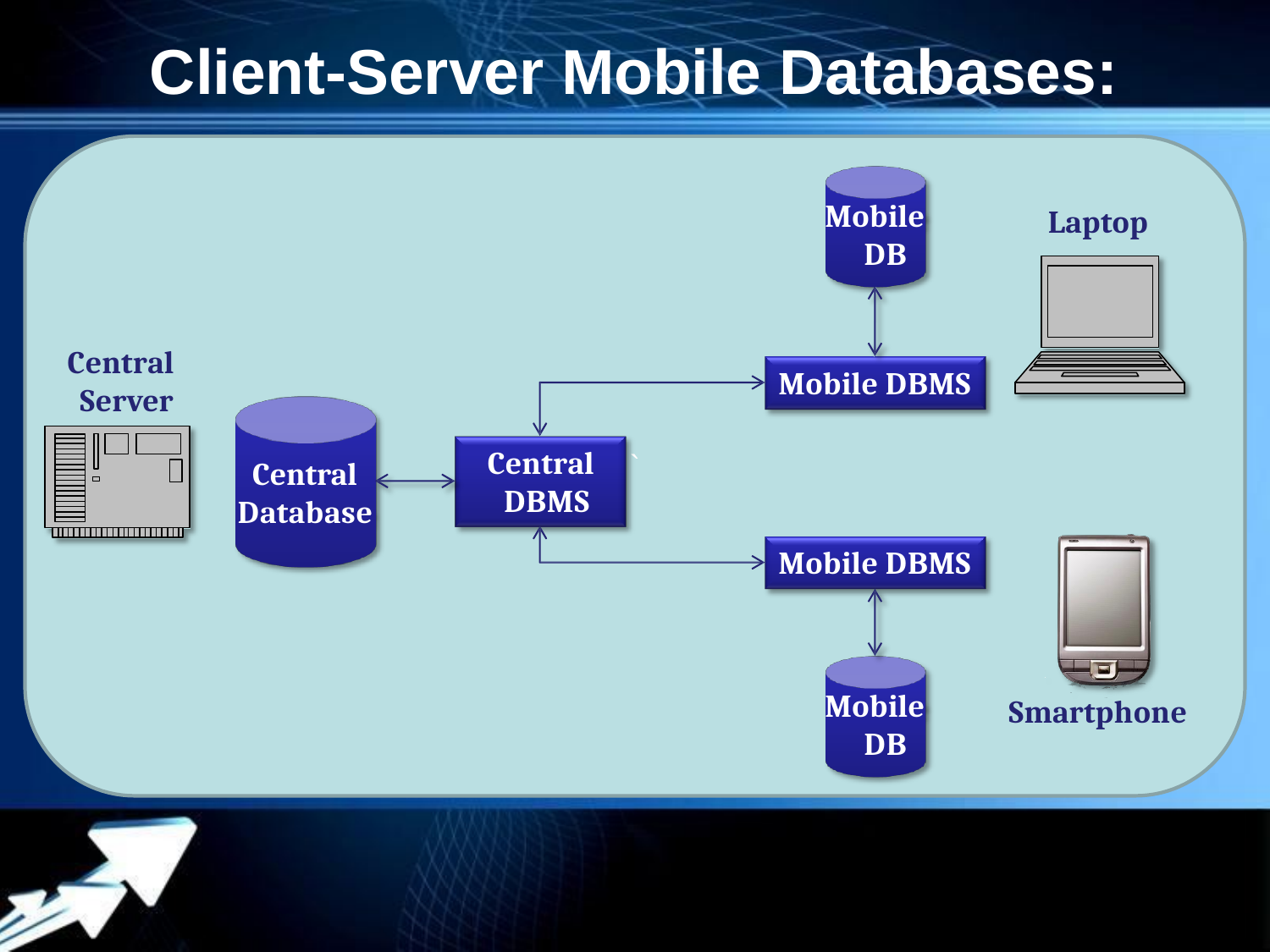

Powerpoint Templates

# Client-Server Mobile Databases:

Mobile  DB
Laptop

Central  Server

Mobile DBMS

Central  DBMS
`
Central  Database

Mobile DBMS

Mobile  DB
Smartphone